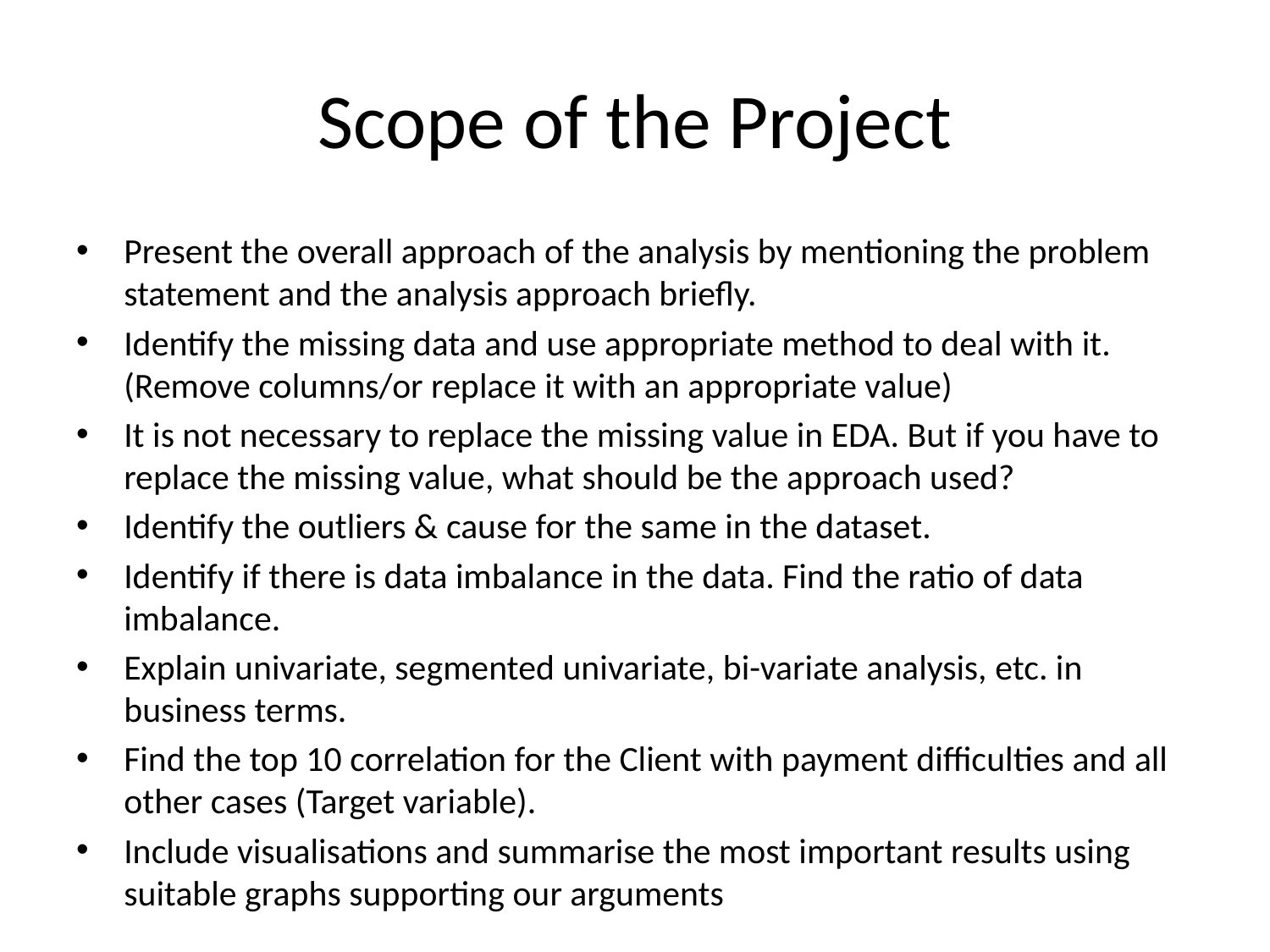

# Scope of the Project
Present the overall approach of the analysis by mentioning the problem statement and the analysis approach briefly.
Identify the missing data and use appropriate method to deal with it. (Remove columns/or replace it with an appropriate value)
It is not necessary to replace the missing value in EDA. But if you have to replace the missing value, what should be the approach used?
Identify the outliers & cause for the same in the dataset.
Identify if there is data imbalance in the data. Find the ratio of data imbalance.
Explain univariate, segmented univariate, bi-variate analysis, etc. in business terms.
Find the top 10 correlation for the Client with payment difficulties and all other cases (Target variable).
Include visualisations and summarise the most important results using suitable graphs supporting our arguments